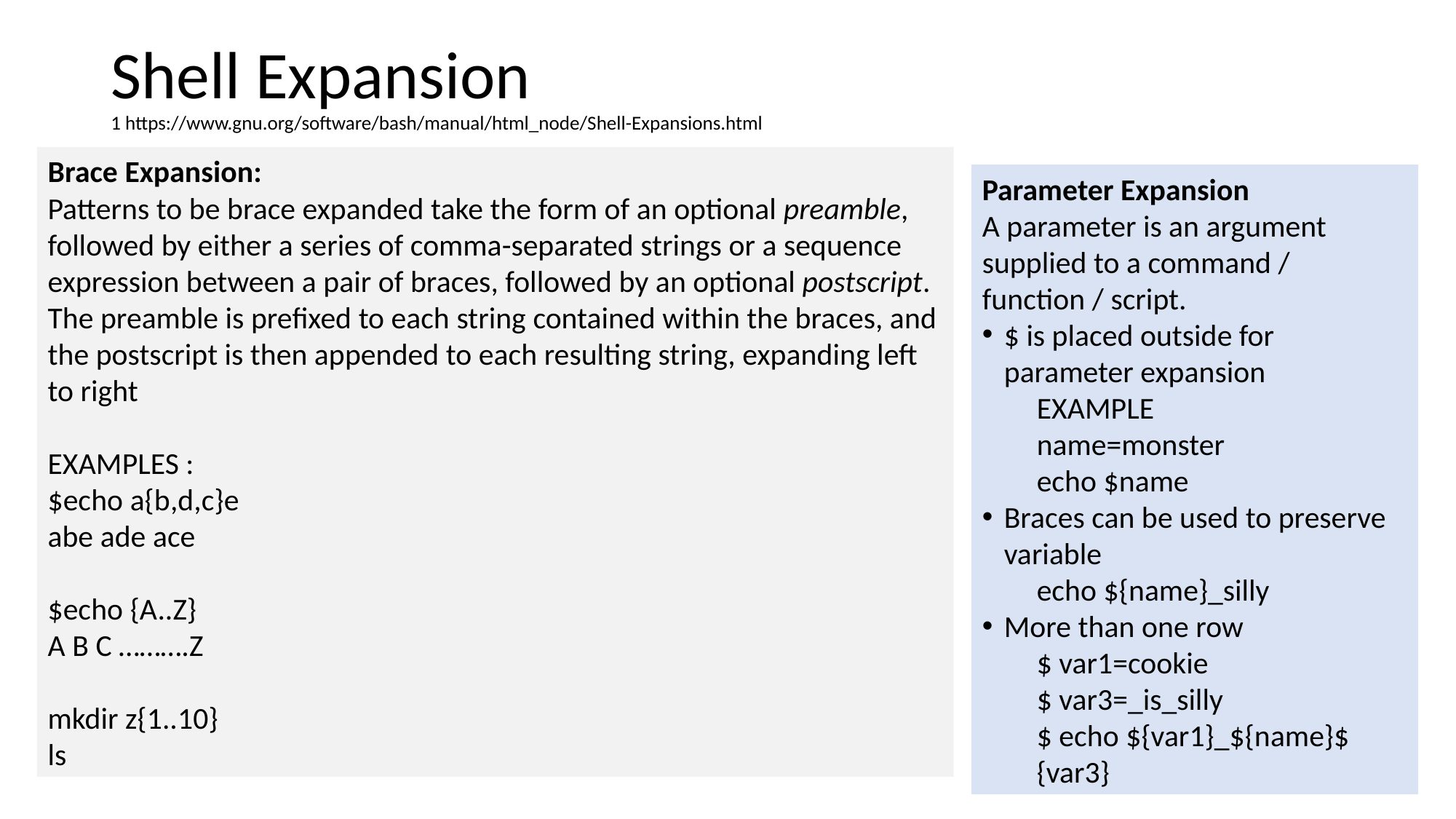

# Shell Expansion 1 https://www.gnu.org/software/bash/manual/html_node/Shell-Expansions.html
Brace Expansion:
Patterns to be brace expanded take the form of an optional preamble, followed by either a series of comma-separated strings or a sequence expression between a pair of braces, followed by an optional postscript.
The preamble is prefixed to each string contained within the braces, and the postscript is then appended to each resulting string, expanding left to right

EXAMPLES :
$echo a{b,d,c}e
abe ade ace

$echo {A..Z}
A B C ……….Z

mkdir z{1..10}
ls
Parameter Expansion
A parameter is an argument supplied to a command / function / script.
$ is placed outside for parameter expansion
EXAMPLE
name=monster
echo $name
Braces can be used to preserve variable
echo ${name}_silly
More than one row
$ var1=cookie
$ var3=_is_silly
$ echo ${var1}_${name}${var3}